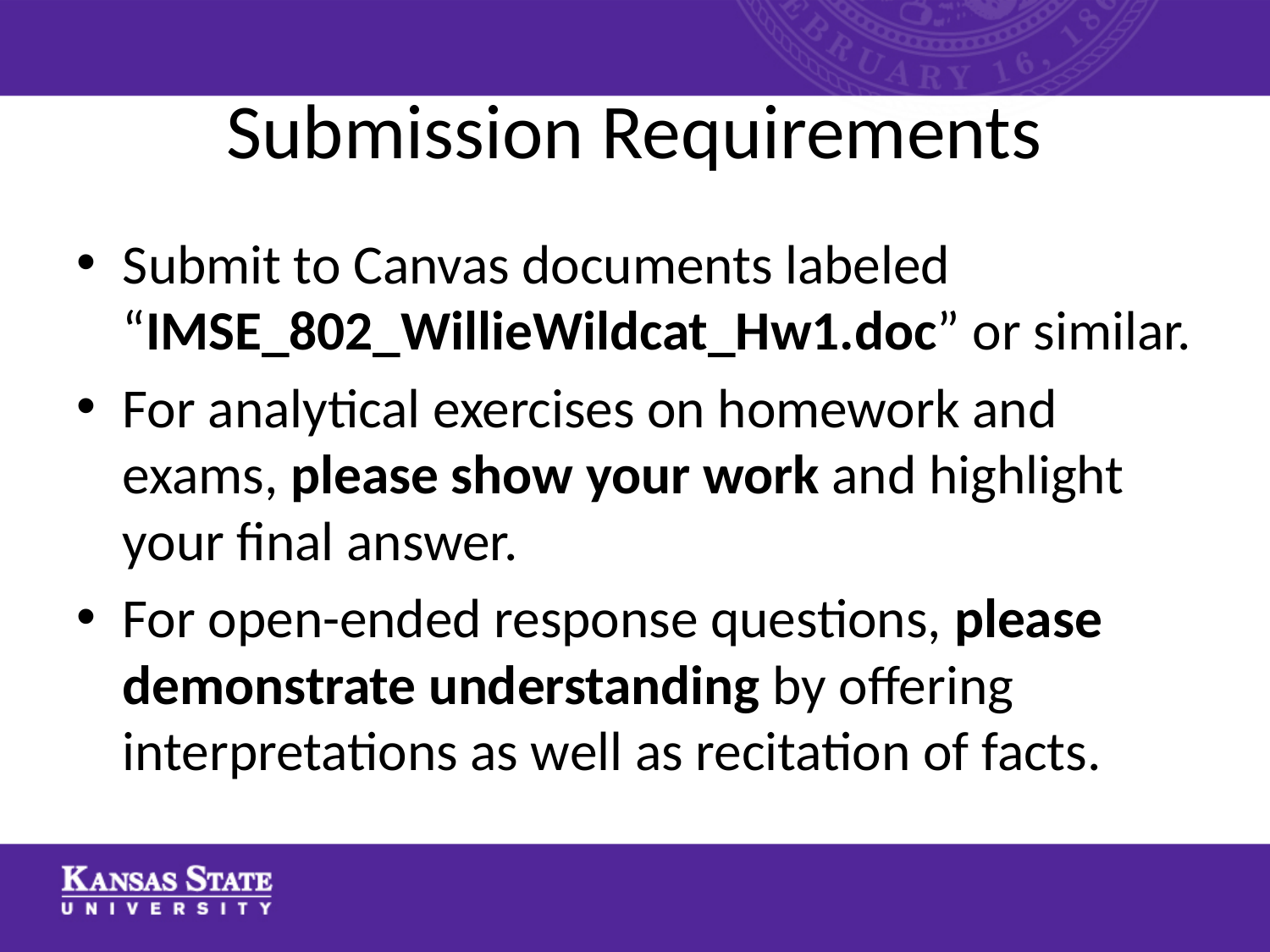

# Submission Requirements
Submit to Canvas documents labeled “IMSE_802_WillieWildcat_Hw1.doc” or similar.
For analytical exercises on homework and exams, please show your work and highlight your final answer.
For open-ended response questions, please demonstrate understanding by offering interpretations as well as recitation of facts.